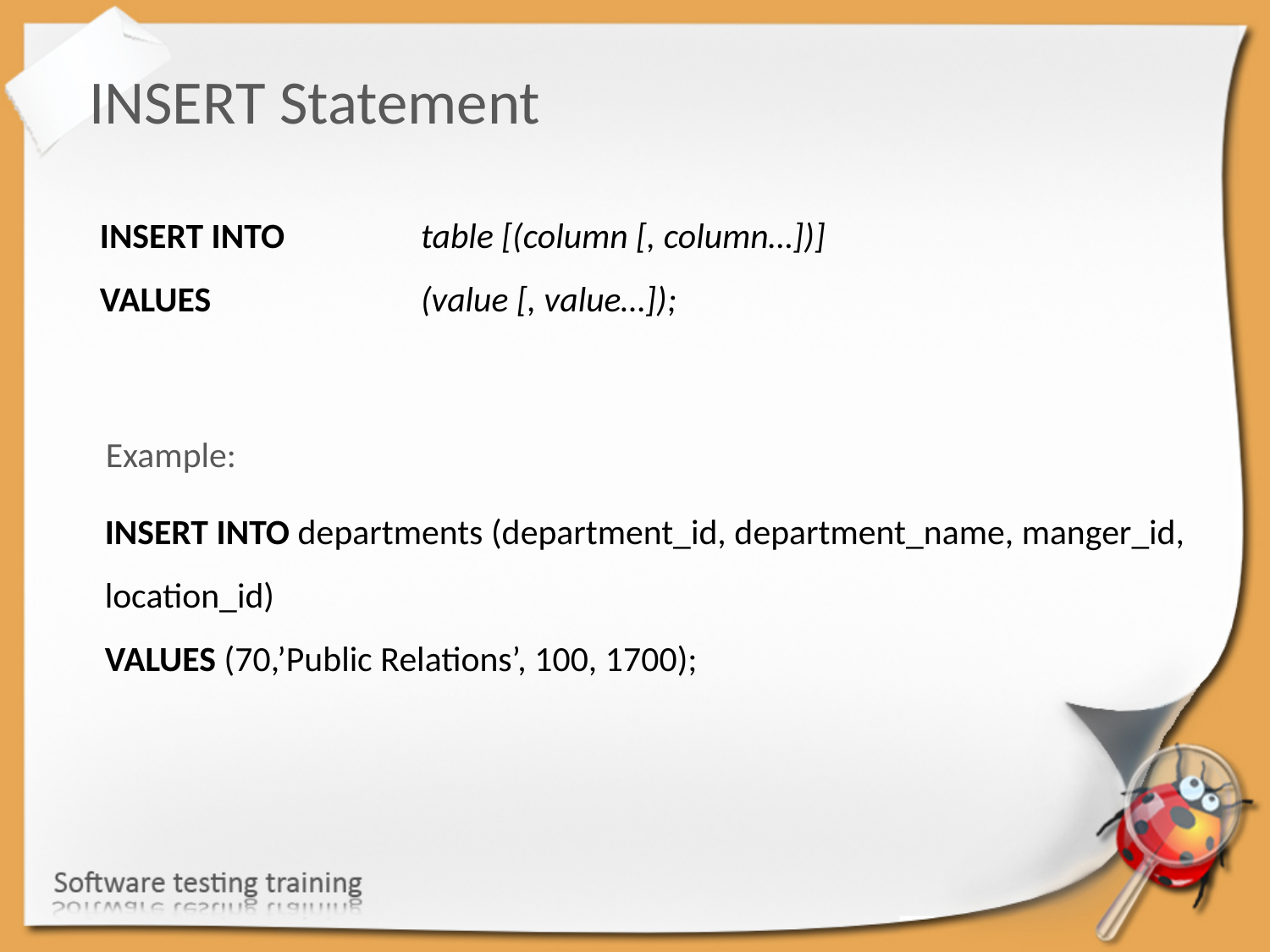

INSERT Statement
INSERT INTO 	table [(column [, column…])]
VALUES	(value [, value…]);
Example:
INSERT INTO departments (department_id, department_name, manger_id, location_id)
VALUES (70,’Public Relations’, 100, 1700);